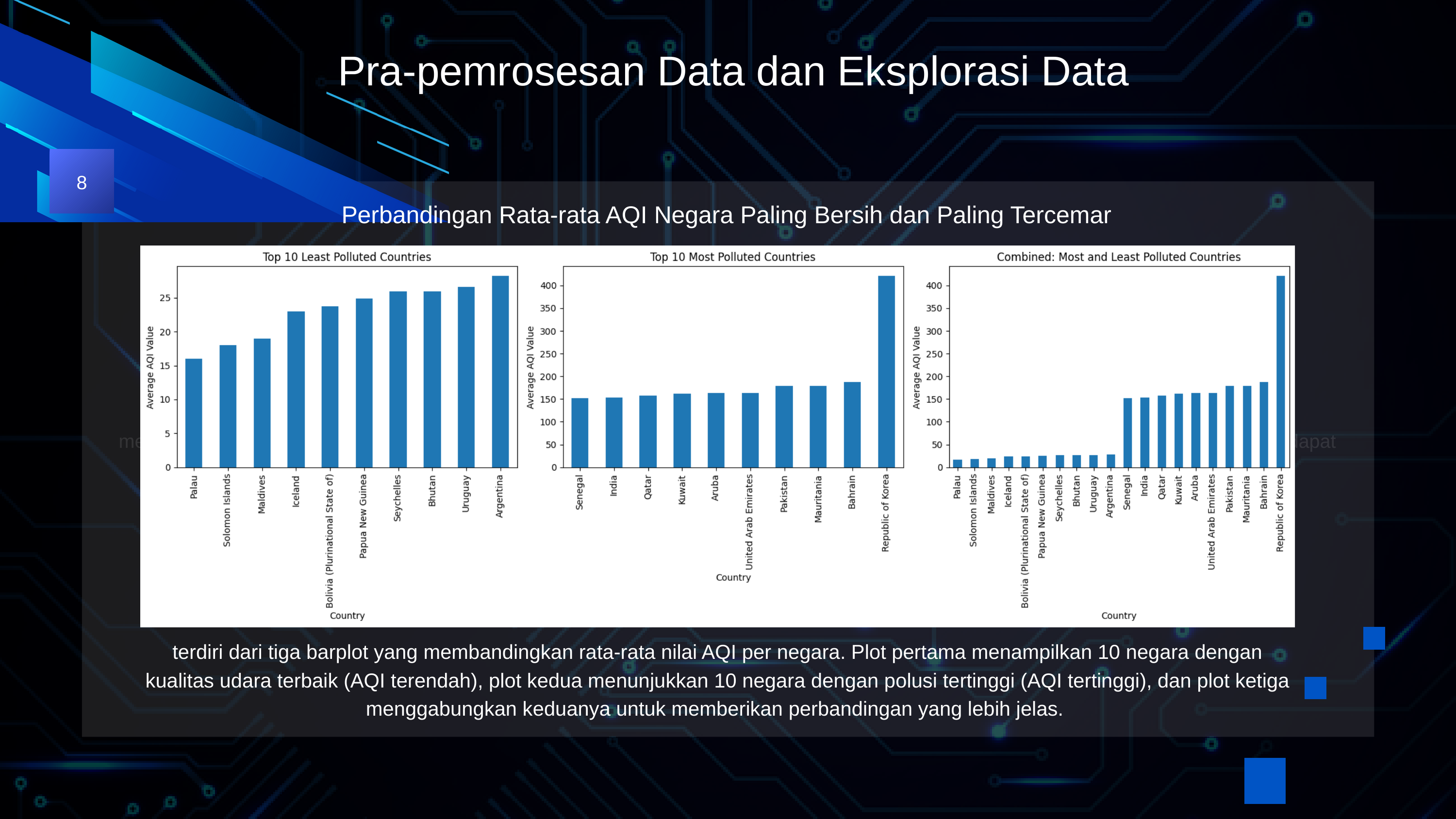

Pra-pemrosesan Data dan Eksplorasi Data

8

memvisualisasikan distribusi nilai kualitas udara (AQI Value) dan distribusi nilai partikel halus (PM2.5 AQI Value) dalam dataset, sehingga dapat dianalisis pola sebaran dan frekuensi nilai-nilai tersebut untuk memahami karakteristik polusi udara yang terjadi.
Perbandingan Rata-rata AQI Negara Paling Bersih dan Paling Tercemar

terdiri dari tiga barplot yang membandingkan rata-rata nilai AQI per negara. Plot pertama menampilkan 10 negara dengan kualitas udara terbaik (AQI terendah), plot kedua menunjukkan 10 negara dengan polusi tertinggi (AQI tertinggi), dan plot ketiga menggabungkan keduanya untuk memberikan perbandingan yang lebih jelas.